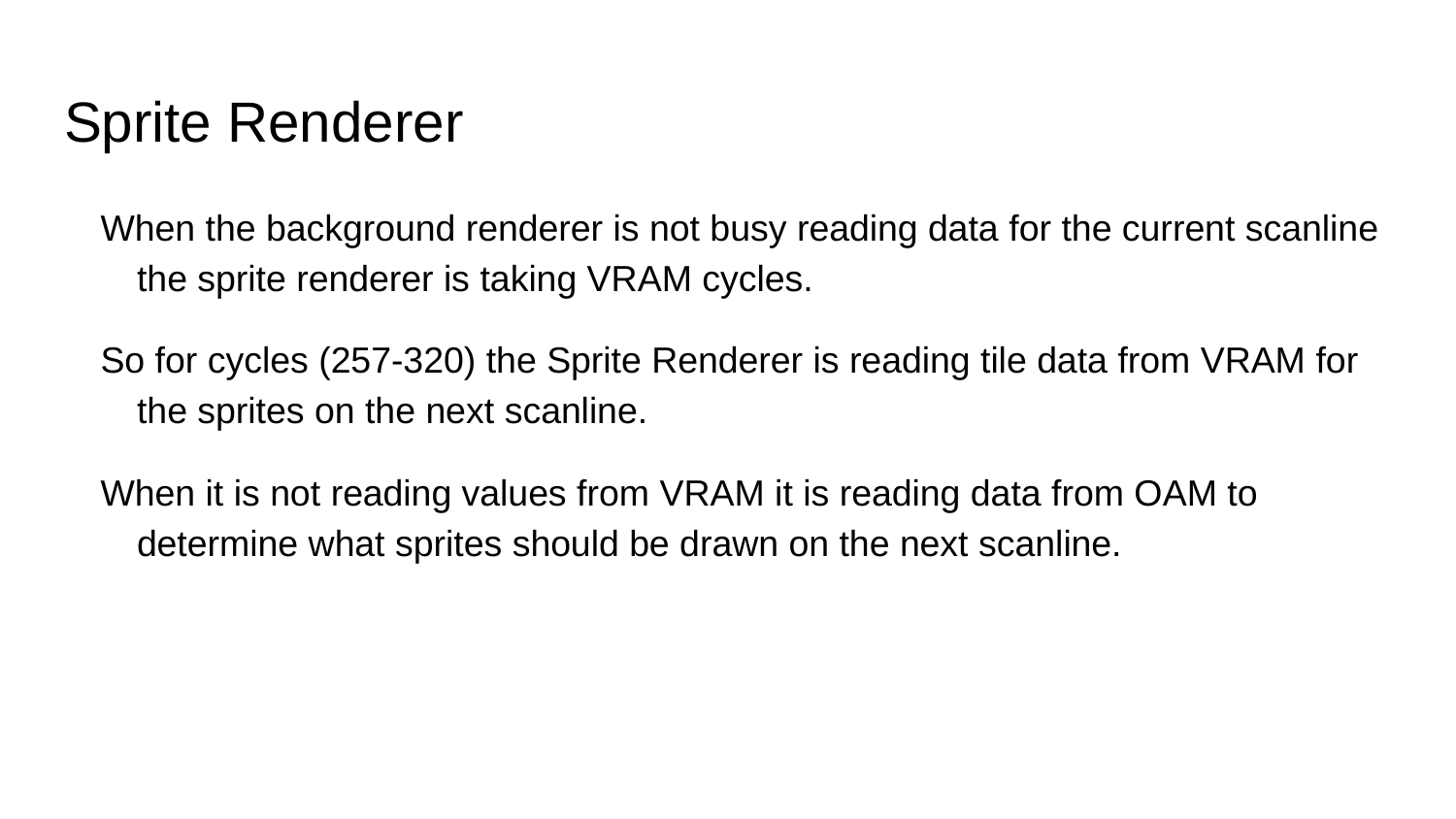

# Sprite Renderer
When the background renderer is not busy reading data for the current scanline the sprite renderer is taking VRAM cycles.
So for cycles (257-320) the Sprite Renderer is reading tile data from VRAM for the sprites on the next scanline.
When it is not reading values from VRAM it is reading data from OAM to determine what sprites should be drawn on the next scanline.